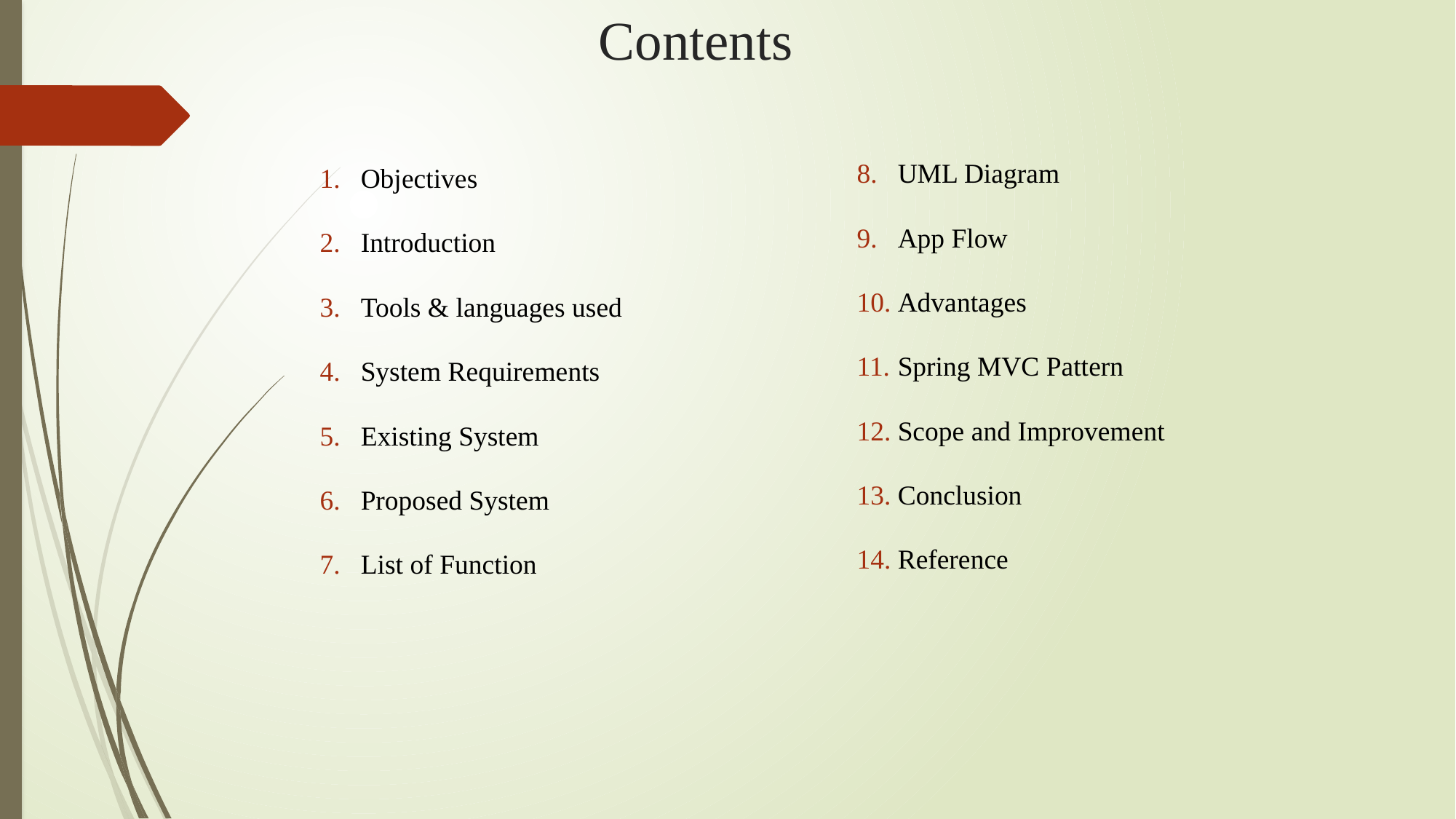

# Contents
UML Diagram
App Flow
Advantages
Spring MVC Pattern
Scope and Improvement
Conclusion
Reference
Objectives
Introduction
Tools & languages used
System Requirements
Existing System
Proposed System
List of Function